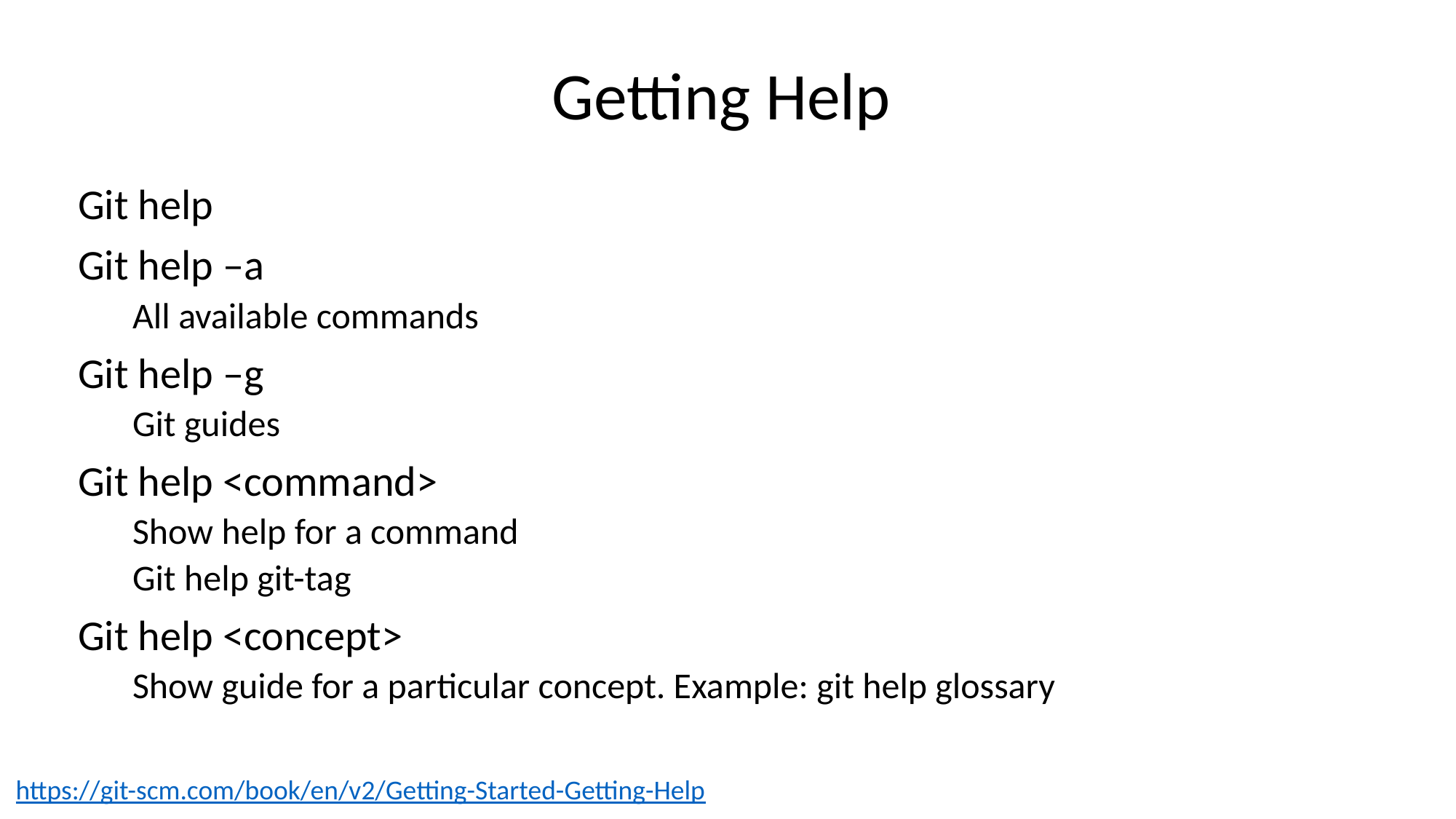

# Getting Help
Git help
Git help –a
All available commands
Git help –g
Git guides
Git help <command>
Show help for a command
Git help git-tag
Git help <concept>
Show guide for a particular concept. Example: git help glossary
https://git-scm.com/book/en/v2/Getting-Started-Getting-Help